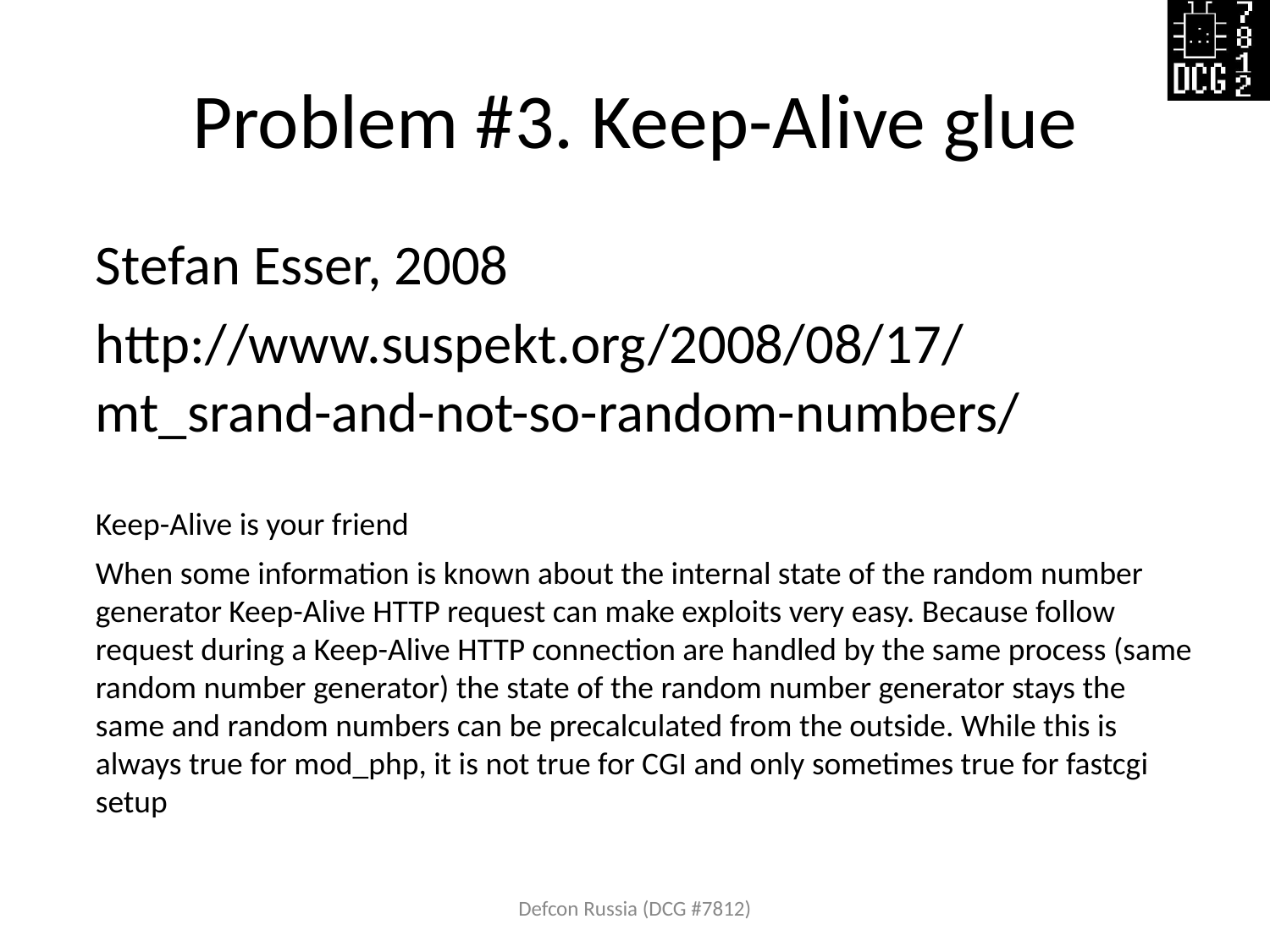

# Problem #3. Keep-Alive glue
Stefan Esser, 2008
http://www.suspekt.org/2008/08/17/mt_srand-and-not-so-random-numbers/

Keep-Alive is your friend
When some information is known about the internal state of the random number generator Keep-Alive HTTP request can make exploits very easy. Because follow request during a Keep-Alive HTTP connection are handled by the same process (same random number generator) the state of the random number generator stays the same and random numbers can be precalculated from the outside. While this is always true for mod_php, it is not true for CGI and only sometimes true for fastcgi setup
Defcon Russia (DCG #7812)